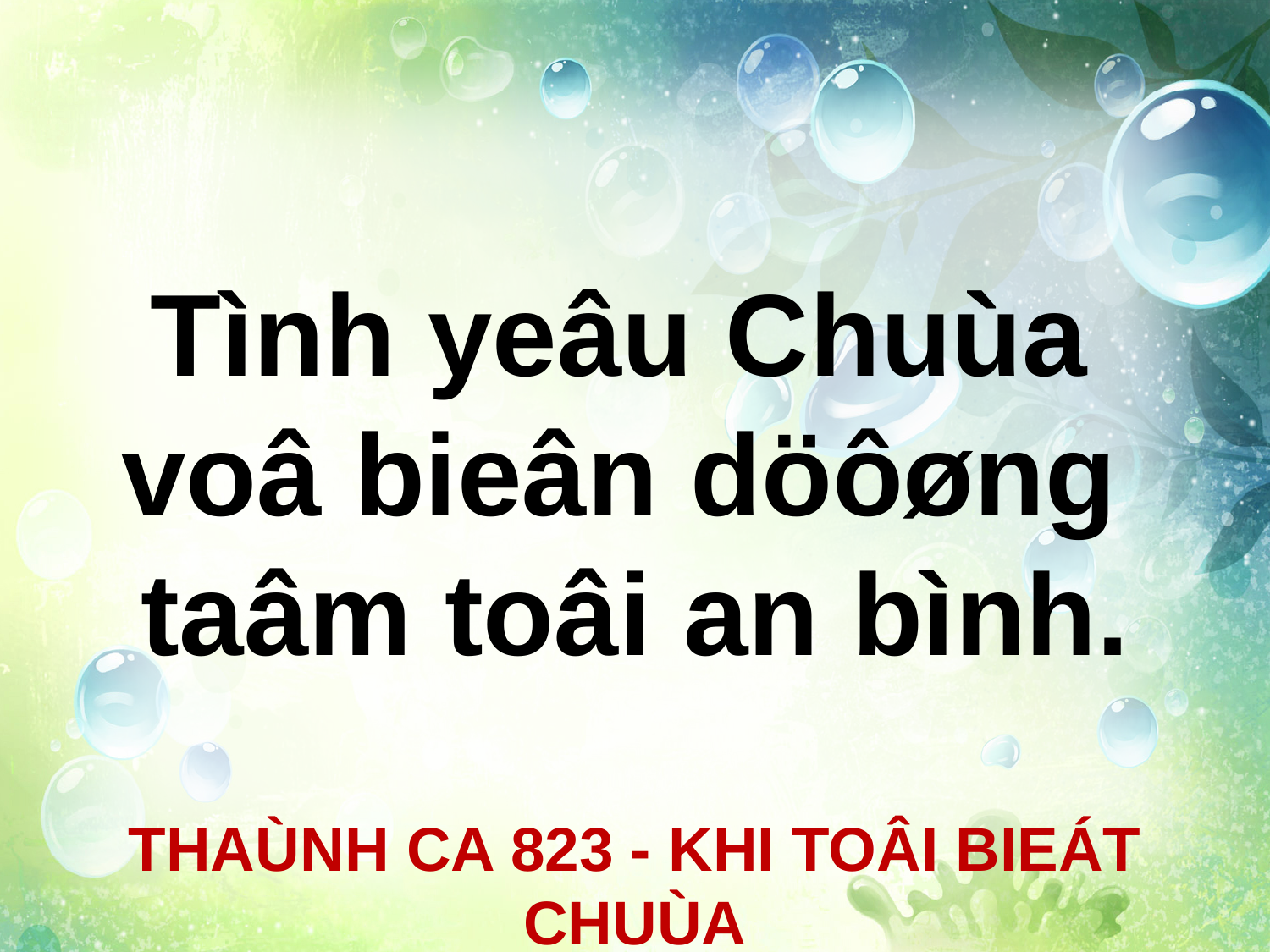

Tình yeâu Chuùa
voâ bieân döôøng
taâm toâi an bình.
THAÙNH CA 823 - KHI TOÂI BIEÁT CHUÙA